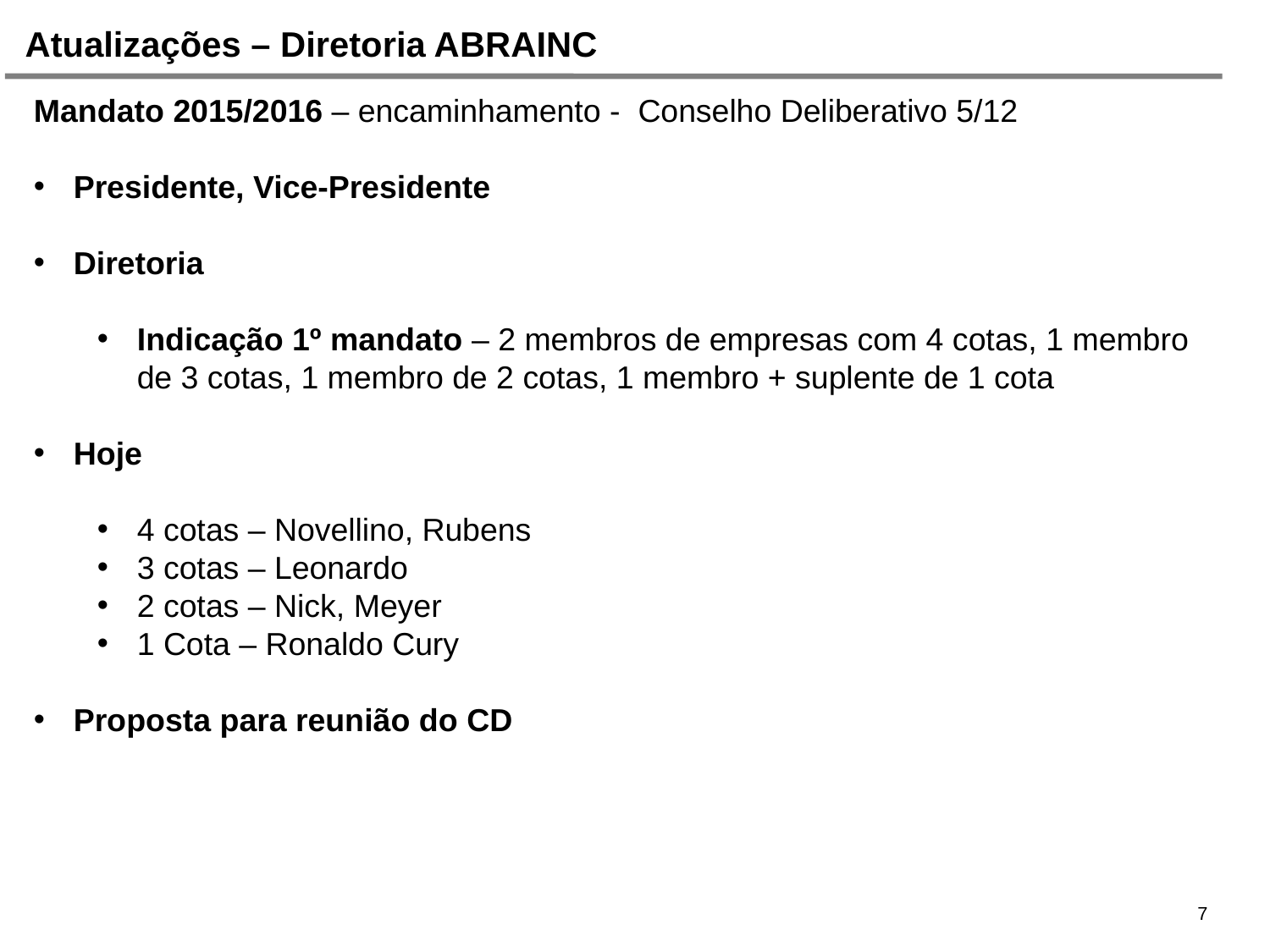

Atualizações – Diretoria ABRAINC

Mandato 2015/2016 – encaminhamento -  Conselho Deliberativo 5/12

Presidente, Vice-Presidente

Diretoria

Indicação 1º mandato – 2 membros de empresas com 4 cotas, 1 membro de 3 cotas, 1 membro de 2 cotas, 1 membro + suplente de 1 cota

Hoje

4 cotas – Novellino, Rubens
3 cotas – Leonardo
2 cotas – Nick, Meyer
1 Cota – Ronaldo Cury

Proposta para reunião do CD
7